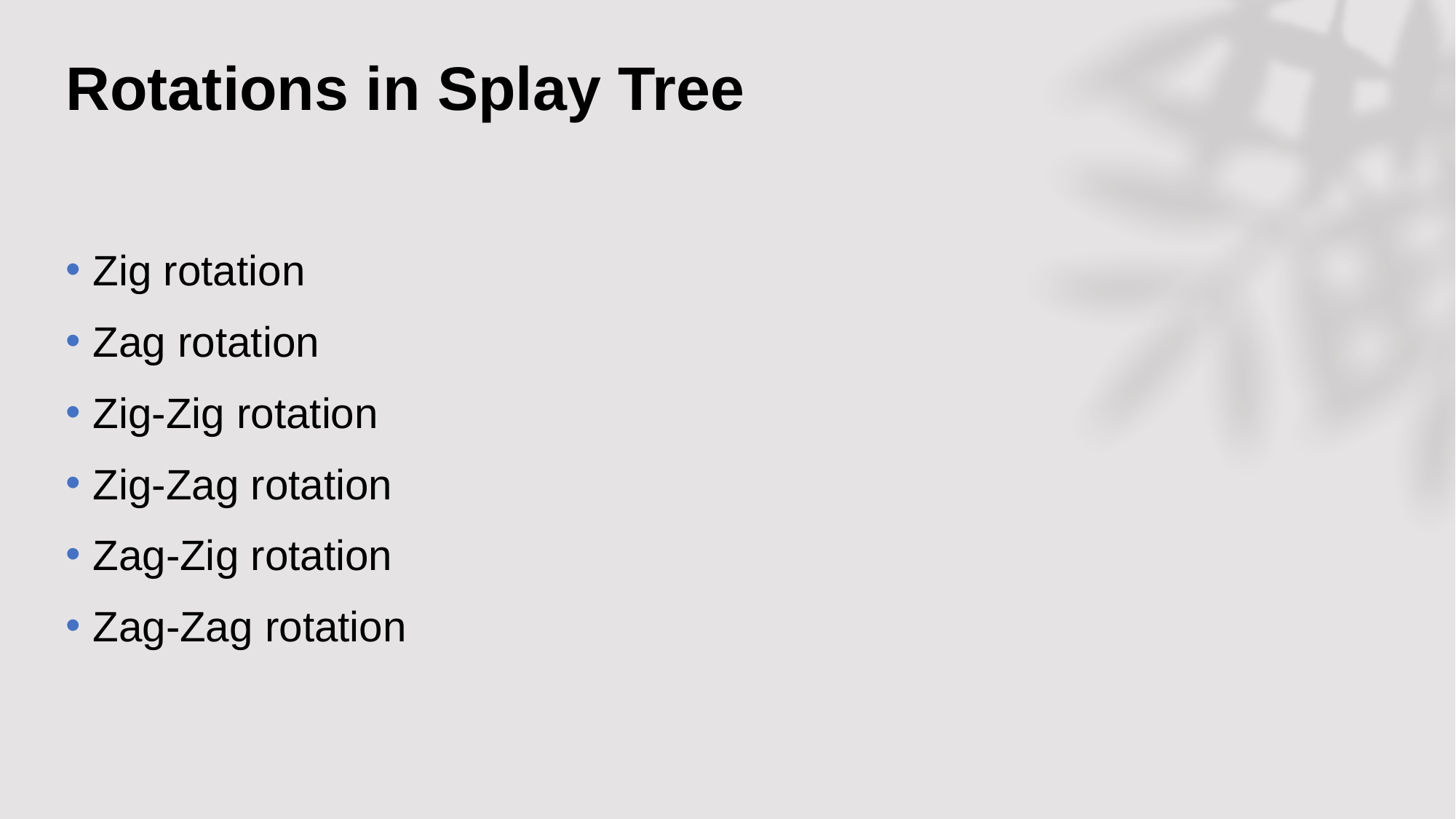

# Rotations in Splay Tree
Zig rotation
Zag rotation
Zig-Zig rotation
Zig-Zag rotation
Zag-Zig rotation
Zag-Zag rotation